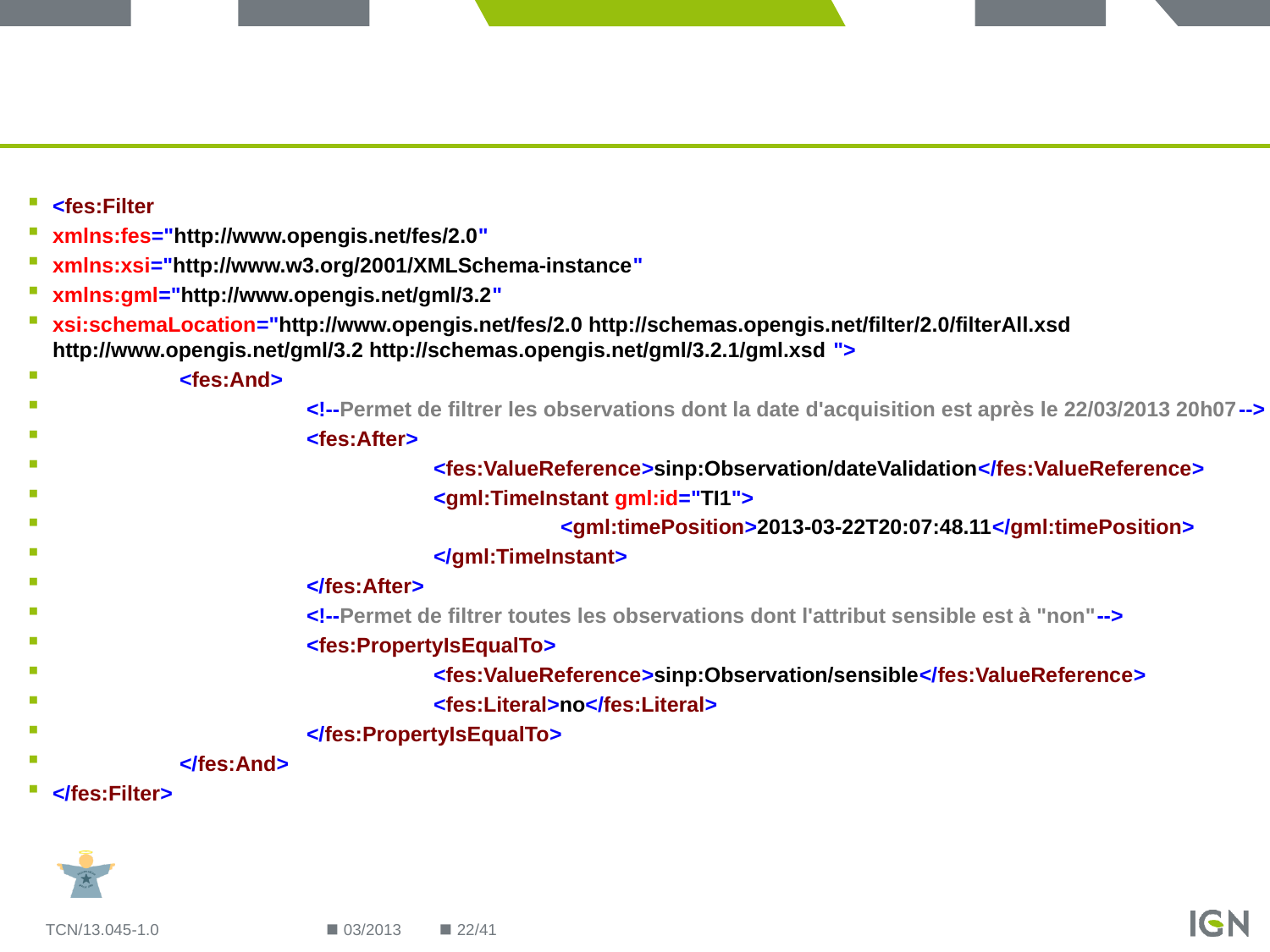

<fes:Filter
xmlns:fes="http://www.opengis.net/fes/2.0"
xmlns:xsi="http://www.w3.org/2001/XMLSchema-instance"
xmlns:gml="http://www.opengis.net/gml/3.2"
xsi:schemaLocation="http://www.opengis.net/fes/2.0 http://schemas.opengis.net/filter/2.0/filterAll.xsd http://www.opengis.net/gml/3.2 http://schemas.opengis.net/gml/3.2.1/gml.xsd ">
	<fes:And>
		<!--Permet de filtrer les observations dont la date d'acquisition est après le 22/03/2013 20h07-->
		<fes:After>
			<fes:ValueReference>sinp:Observation/dateValidation</fes:ValueReference>
			<gml:TimeInstant gml:id="TI1">
				<gml:timePosition>2013-03-22T20:07:48.11</gml:timePosition>
			</gml:TimeInstant>
		</fes:After>
		<!--Permet de filtrer toutes les observations dont l'attribut sensible est à "non"-->
		<fes:PropertyIsEqualTo>
			<fes:ValueReference>sinp:Observation/sensible</fes:ValueReference>
			<fes:Literal>no</fes:Literal>
		</fes:PropertyIsEqualTo>
	</fes:And>
</fes:Filter>
TCN/13.045-1.0
03/2013
22/41